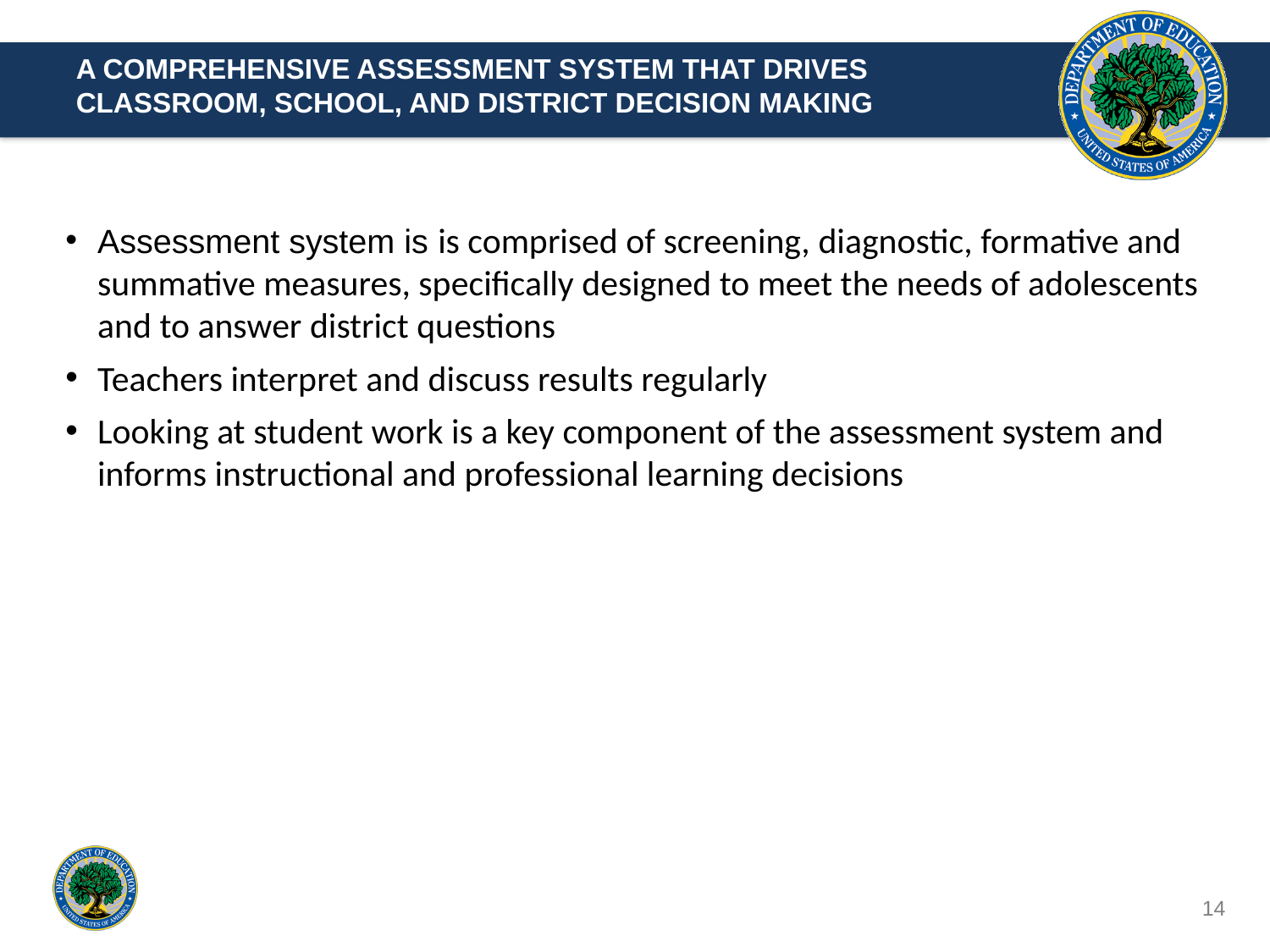

A Comprehensive Assessment System that Drives Classroom, School, and District Decision Making
Assessment system is is comprised of screening, diagnostic, formative and summative measures, specifically designed to meet the needs of adolescents and to answer district questions
Teachers interpret and discuss results regularly
Looking at student work is a key component of the assessment system and informs instructional and professional learning decisions

14